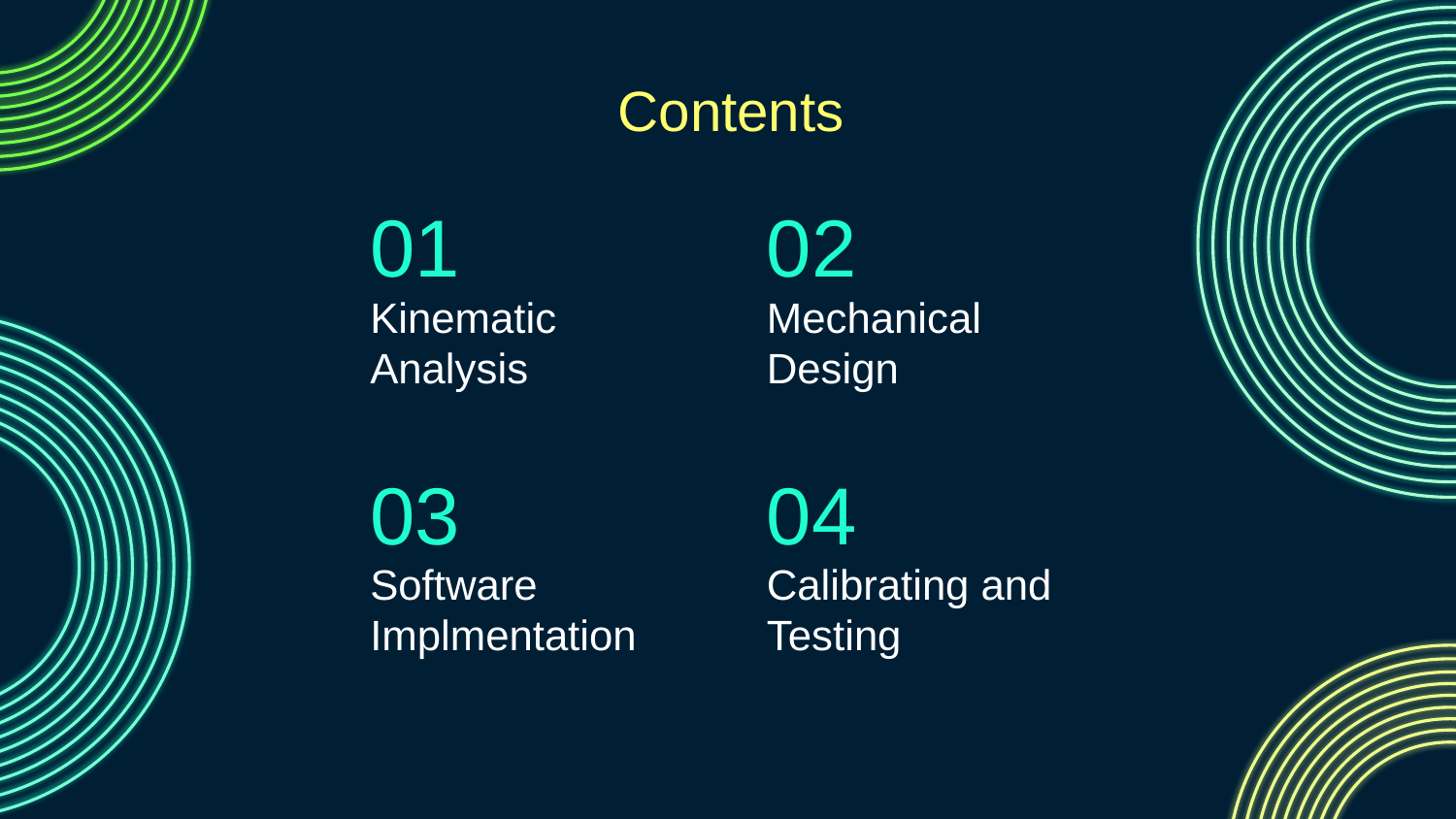

Contents
# 01
02
Kinematic Analysis
Mechanical Design
03
04
Software Implmentation
Calibrating and Testing